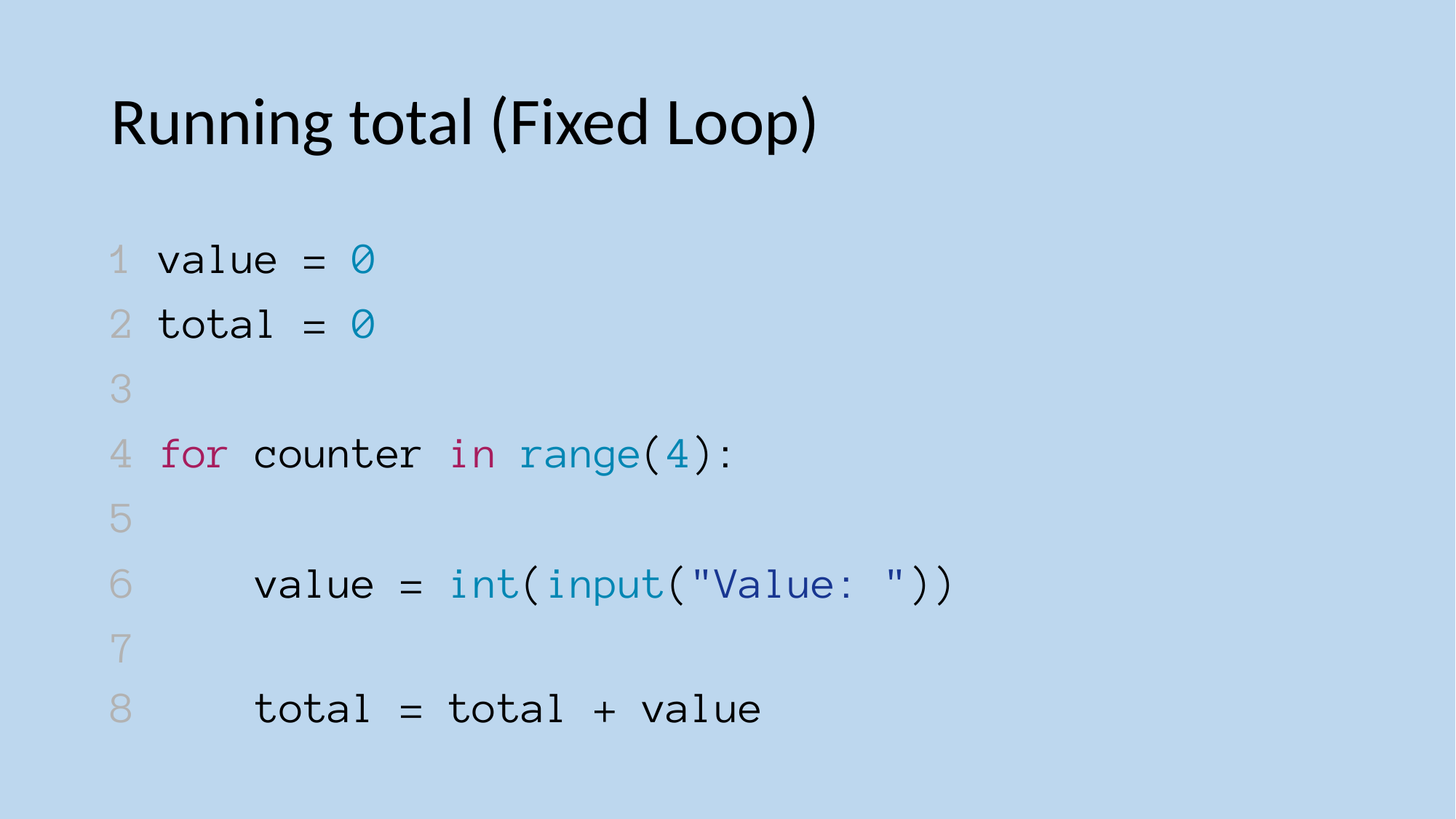

# Running total (Fixed Loop)
1 value = 0
2 total = 0
3
4 for counter in range(4):
5
6     value = int(input("Value: "))
7
8     total = total + value